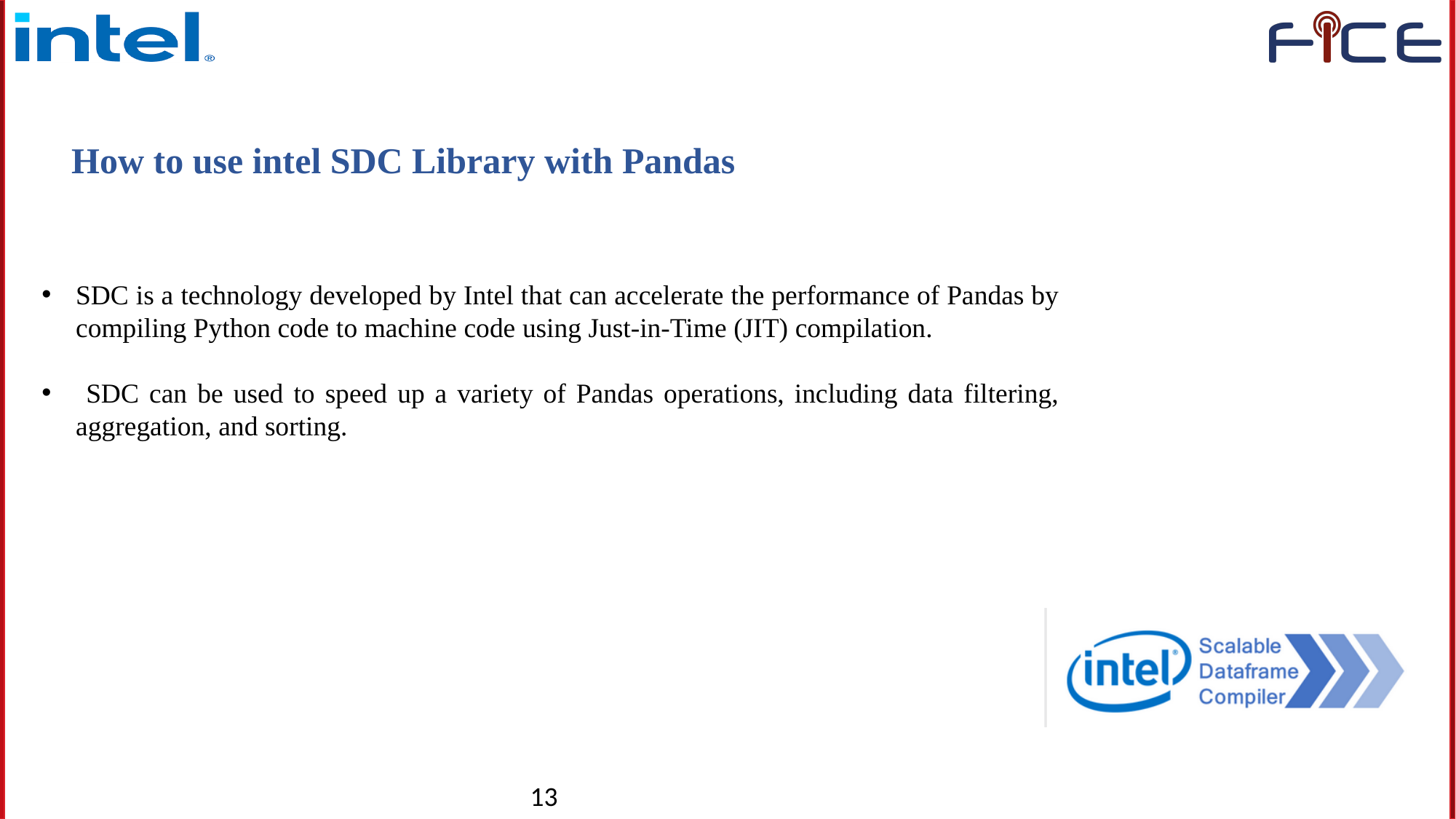

How to use intel SDC Library with Pandas
SDC is a technology developed by Intel that can accelerate the performance of Pandas by compiling Python code to machine code using Just-in-Time (JIT) compilation.

 SDC can be used to speed up a variety of Pandas operations, including data filtering, aggregation, and sorting.